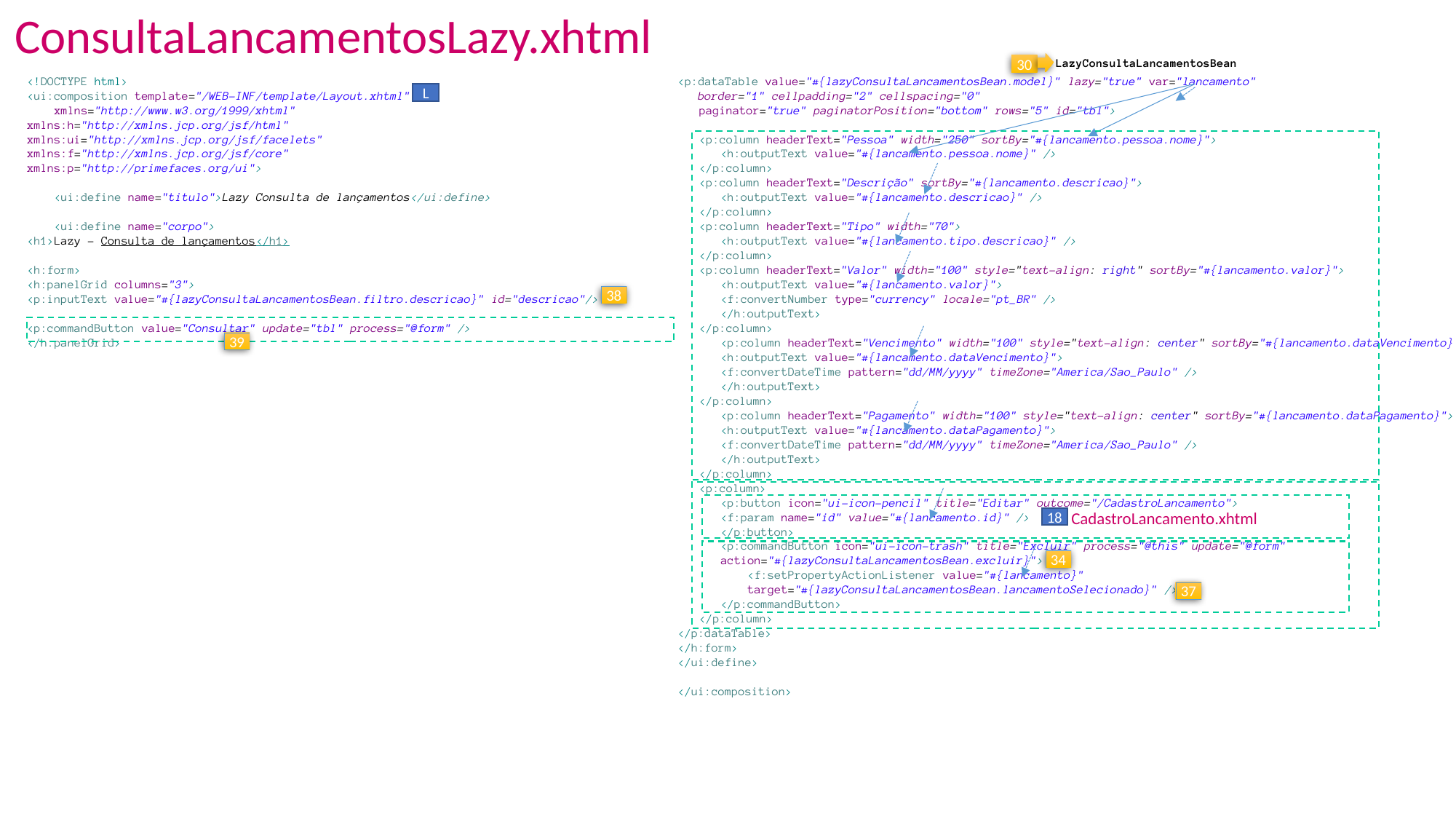

ConsultaLancamentosLazy.xhtml
LazyConsultaLancamentosBean

30
<!DOCTYPE html>
<ui:composition template="/WEB-INF/template/Layout.xhtml"
    xmlns="http://www.w3.org/1999/xhtml"
xmlns:h="http://xmlns.jcp.org/jsf/html"
xmlns:ui="http://xmlns.jcp.org/jsf/facelets"
xmlns:f="http://xmlns.jcp.org/jsf/core"
xmlns:p="http://primefaces.org/ui">

    <ui:define name="titulo">Lazy Consulta de lançamentos</ui:define>

    <ui:define name="corpo">
<h1>Lazy - Consulta de lançamentos</h1>

<h:form>
<h:panelGrid columns="3">
<p:inputText value="#{lazyConsultaLancamentosBean.filtro.descricao}" id="descricao"/>

<p:commandButton value="Consultar" update="tbl" process="@form" />
</h:panelGrid>
<p:dataTable value="#{lazyConsultaLancamentosBean.model}" lazy="true" var="lancamento"
   border="1" cellpadding="2" cellspacing="0"
paginator="true" paginatorPosition="bottom" rows="5" id="tbl">

<p:column headerText="Pessoa" width="250" sortBy="#{lancamento.pessoa.nome}">
<h:outputText value="#{lancamento.pessoa.nome}" />
</p:column>
<p:column headerText="Descrição" sortBy="#{lancamento.descricao}">
<h:outputText value="#{lancamento.descricao}" />
</p:column>
<p:column headerText="Tipo" width="70">
<h:outputText value="#{lancamento.tipo.descricao}" />
</p:column>
<p:column headerText="Valor" width="100" style="text-align: right" sortBy="#{lancamento.valor}">
<h:outputText value="#{lancamento.valor}">
<f:convertNumber type="currency" locale="pt_BR" />
</h:outputText>
</p:column>
<p:column headerText="Vencimento" width="100" style="text-align: center" sortBy="#{lancamento.dataVencimento}">
<h:outputText value="#{lancamento.dataVencimento}">
<f:convertDateTime pattern="dd/MM/yyyy" timeZone="America/Sao_Paulo" />
</h:outputText>
</p:column>
<p:column headerText="Pagamento" width="100" style="text-align: center" sortBy="#{lancamento.dataPagamento}">
<h:outputText value="#{lancamento.dataPagamento}">
<f:convertDateTime pattern="dd/MM/yyyy" timeZone="America/Sao_Paulo" />
</h:outputText>
</p:column>
<p:column>
<p:button icon="ui-icon-pencil" title="Editar" outcome="/CadastroLancamento">
<f:param name="id" value="#{lancamento.id}" />
</p:button>
<p:commandButton icon="ui-icon-trash" title="Excluir" process="@this" update="@form"
action="#{lazyConsultaLancamentosBean.excluir}">
    <f:setPropertyActionListener value="#{lancamento}"
    target="#{lazyConsultaLancamentosBean.lancamentoSelecionado}" />
</p:commandButton>
</p:column>
</p:dataTable>
</h:form>
</ui:define>

</ui:composition>
L

38

39

CadastroLancamento.xhtml
18

34
37